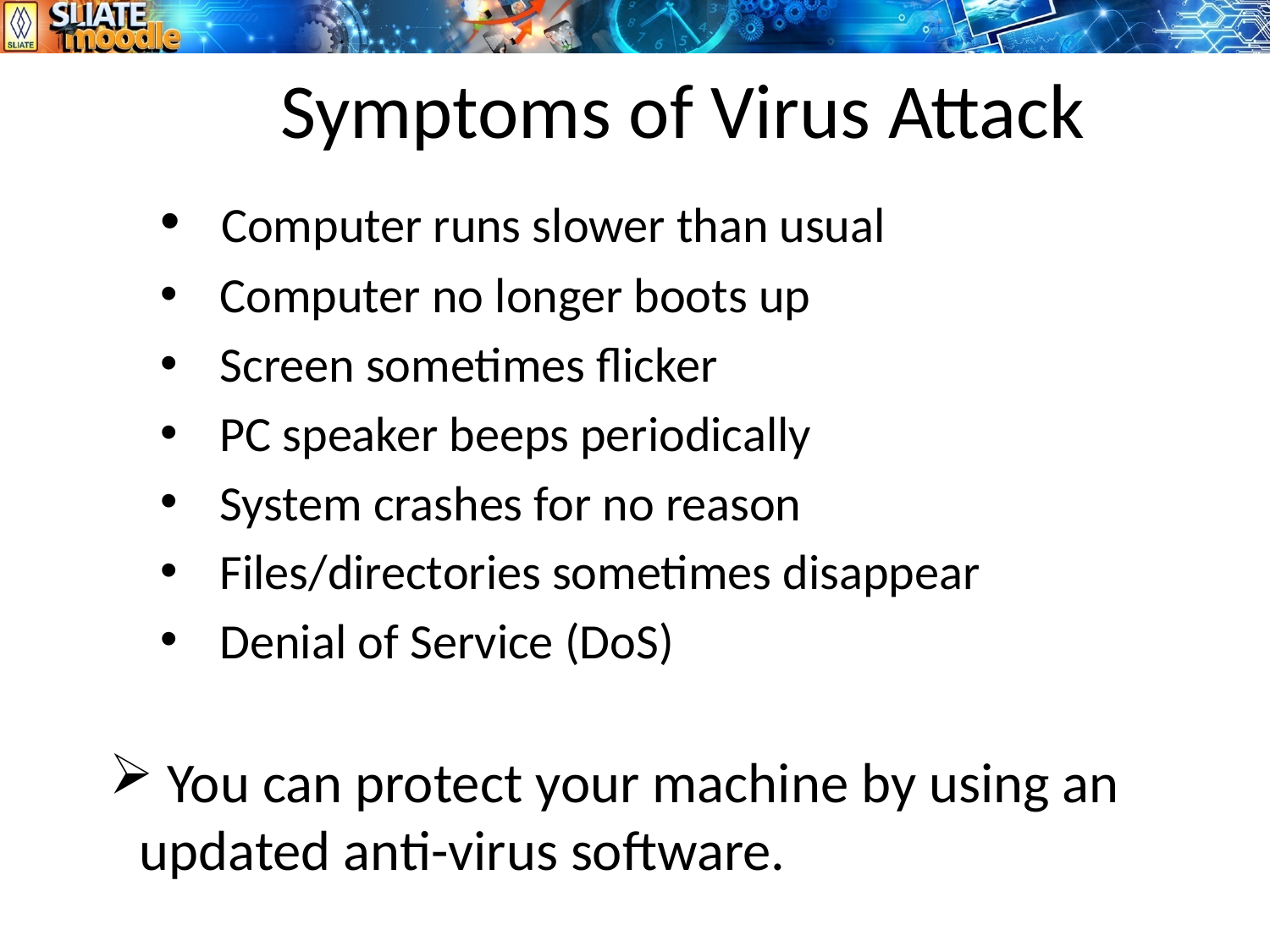

# Symptoms of Virus Attack
 Computer runs slower than usual
 Computer no longer boots up
 Screen sometimes flicker
 PC speaker beeps periodically
 System crashes for no reason
 Files/directories sometimes disappear
 Denial of Service (DoS)
 You can protect your machine by using an 	updated anti-virus software.